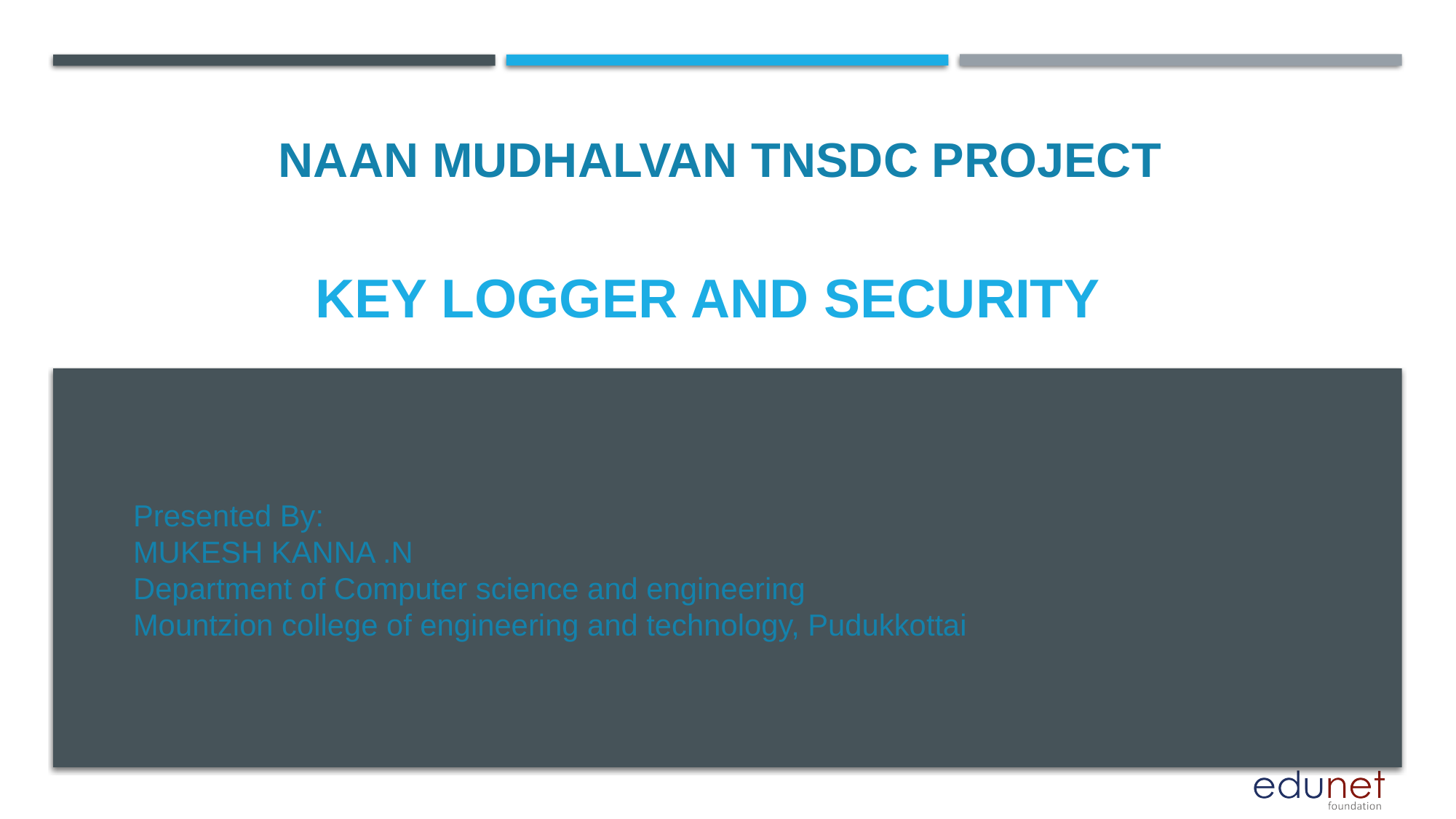

NAAN MUDHALVAN TNSDC PROJECT
# KEY LOGGER AND SECURITY
Presented By:
MUKESH KANNA .N
Department of Computer science and engineering
Mountzion college of engineering and technology, Pudukkottai